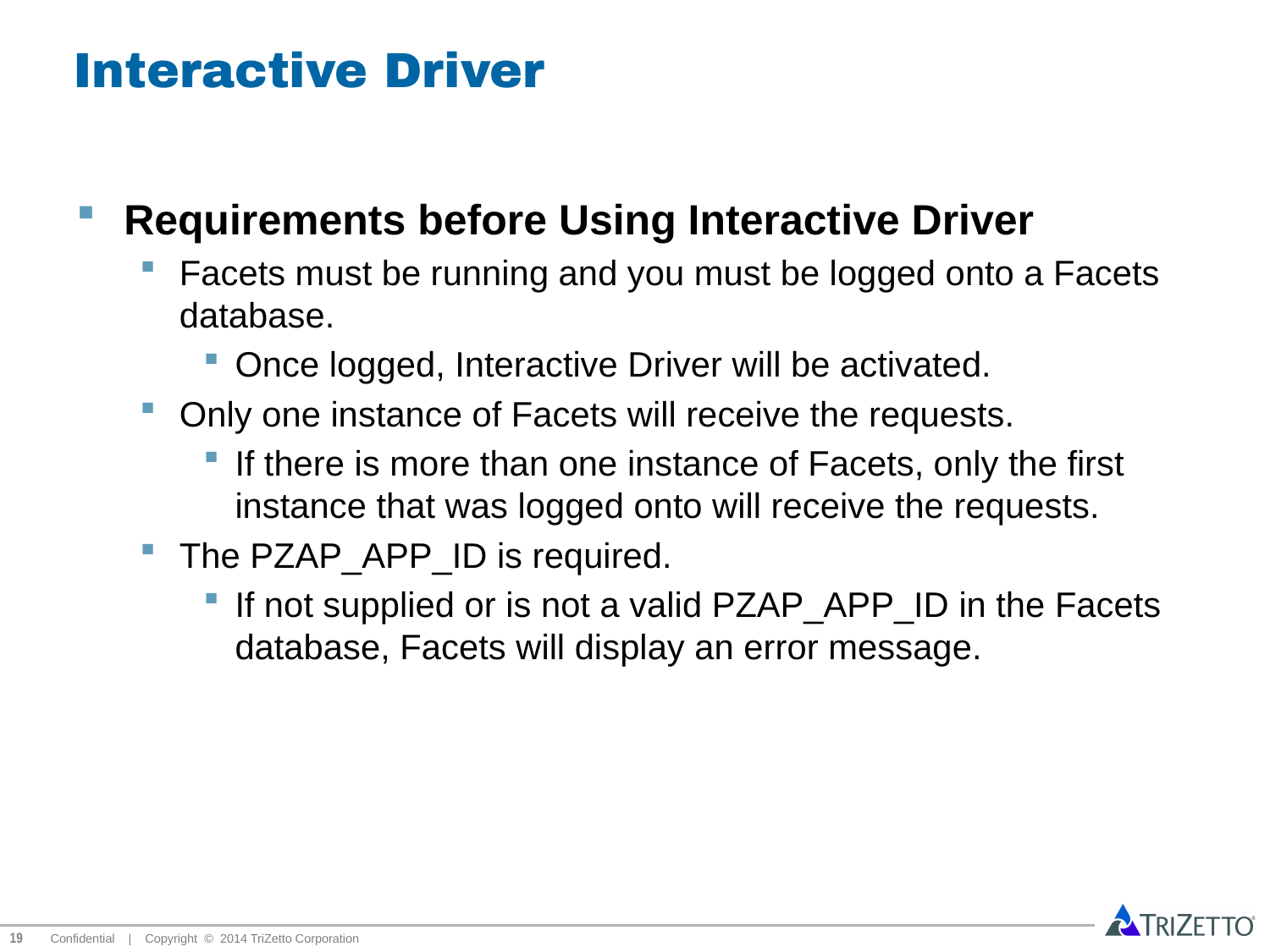

# Interactive Driver
Requirements before Using Interactive Driver
Facets must be running and you must be logged onto a Facets database.
Once logged, Interactive Driver will be activated.
Only one instance of Facets will receive the requests.
If there is more than one instance of Facets, only the first instance that was logged onto will receive the requests.
The PZAP_APP_ID is required.
If not supplied or is not a valid PZAP_APP_ID in the Facets database, Facets will display an error message.